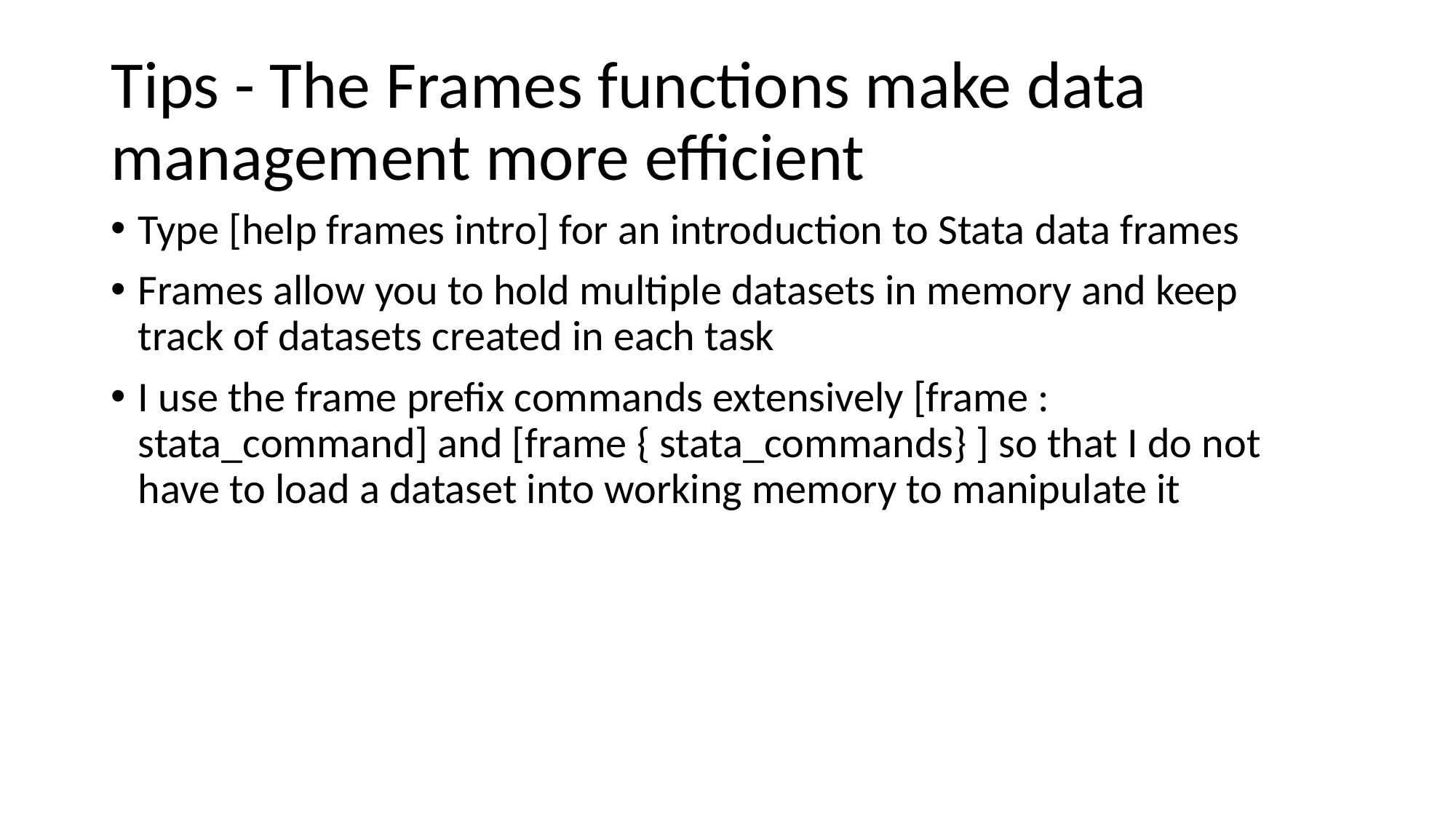

# Tips - The Frames functions make data management more efficient
Type [help frames intro] for an introduction to Stata data frames
Frames allow you to hold multiple datasets in memory and keep track of datasets created in each task
I use the frame prefix commands extensively [frame : stata_command] and [frame { stata_commands} ] so that I do not have to load a dataset into working memory to manipulate it